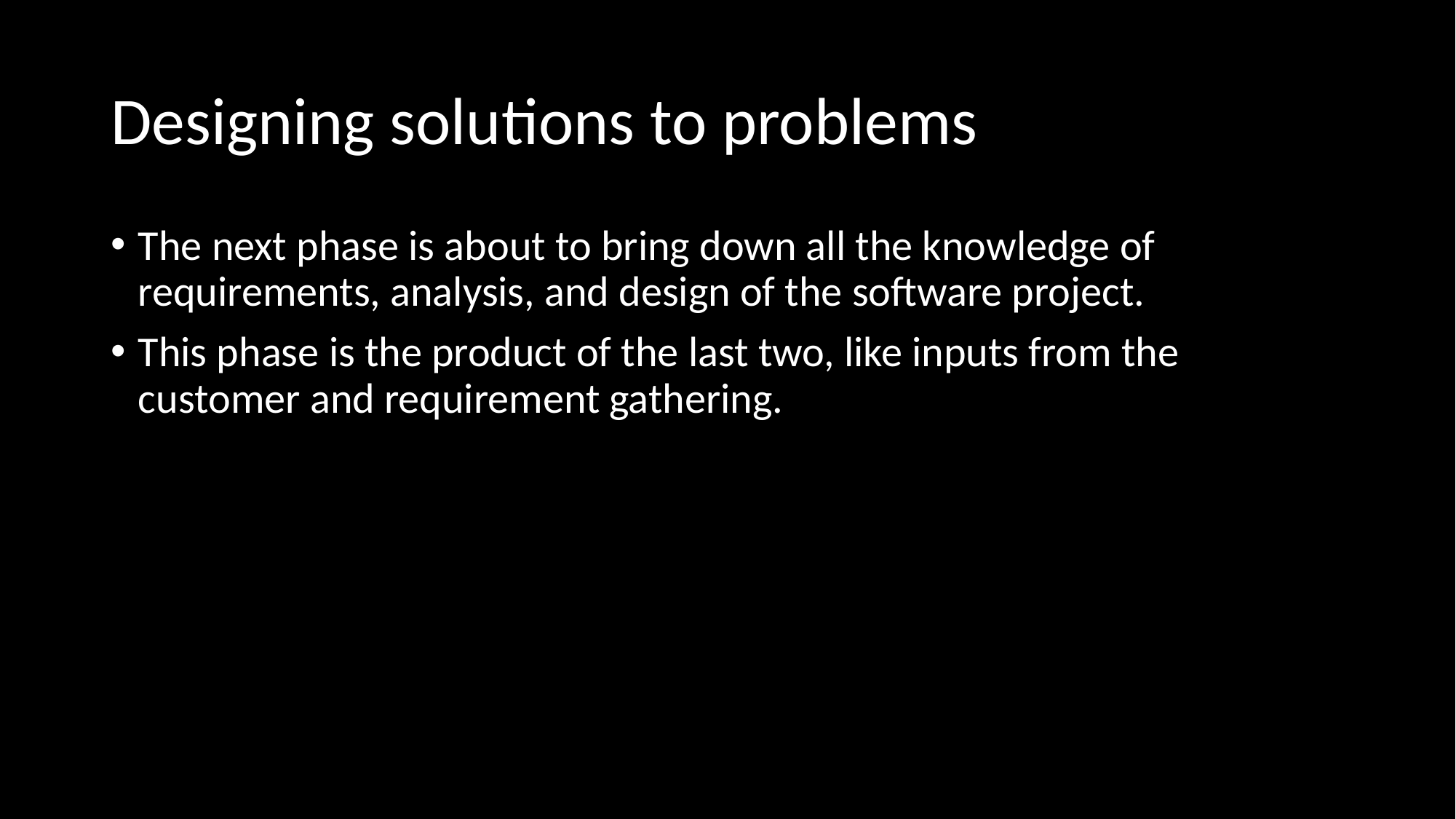

# Designing solutions to problems
The next phase is about to bring down all the knowledge of requirements, analysis, and design of the software project.
This phase is the product of the last two, like inputs from the customer and requirement gathering.